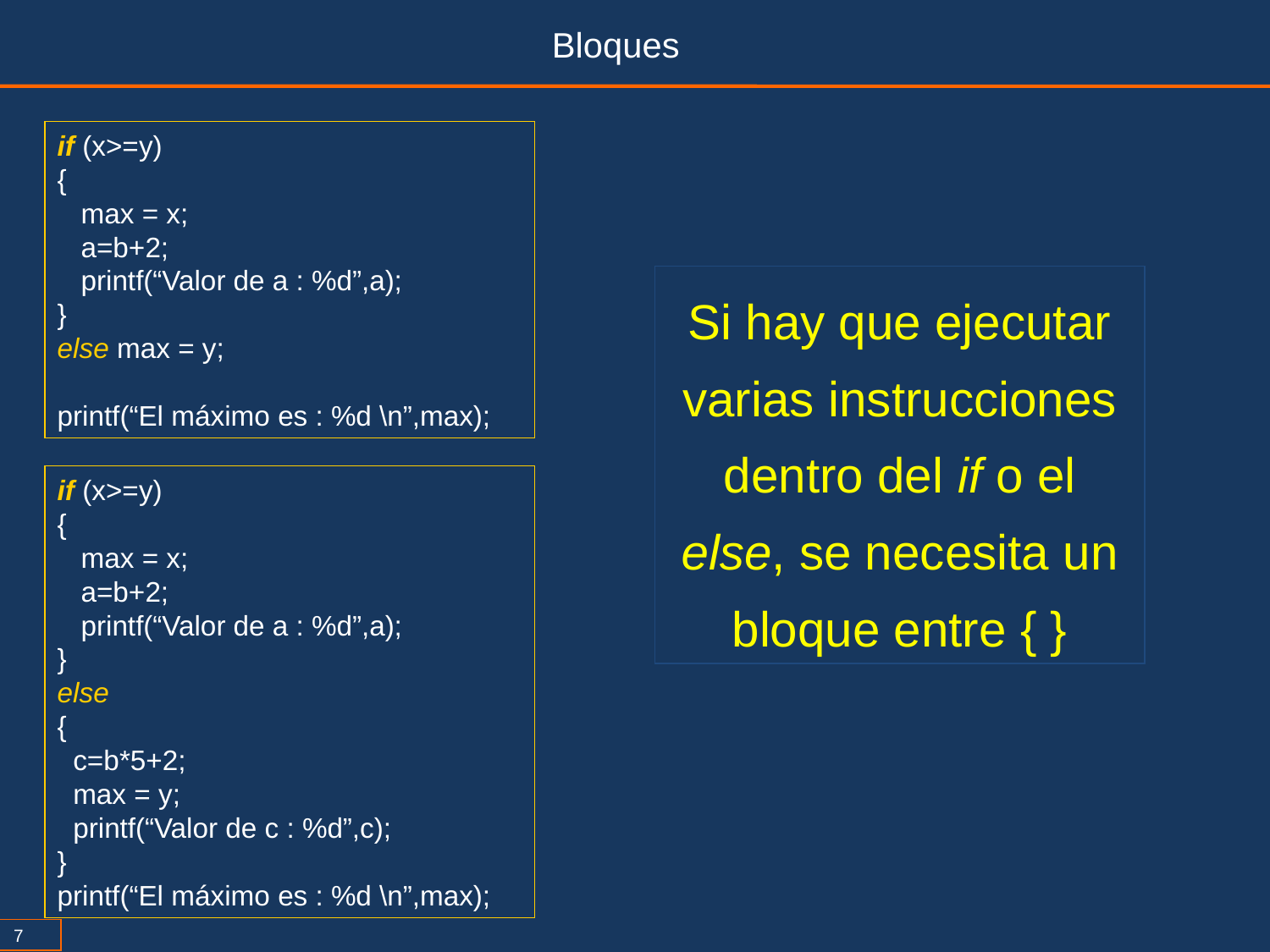

Bloques
if (x>=y)
{
   max = x;
   a=b+2;
   printf(“Valor de a : %d”,a);
}
else max = y;

printf(“El máximo es : %d \n”,max);
Si hay que ejecutar varias instrucciones dentro del if o el else, se necesita un bloque entre { }
if (x>=y)
{
   max = x;
   a=b+2;
   printf(“Valor de a : %d”,a);
}
else
{
  c=b*5+2;
  max = y;
  printf(“Valor de c : %d”,c);
}
printf(“El máximo es : %d \n”,max);